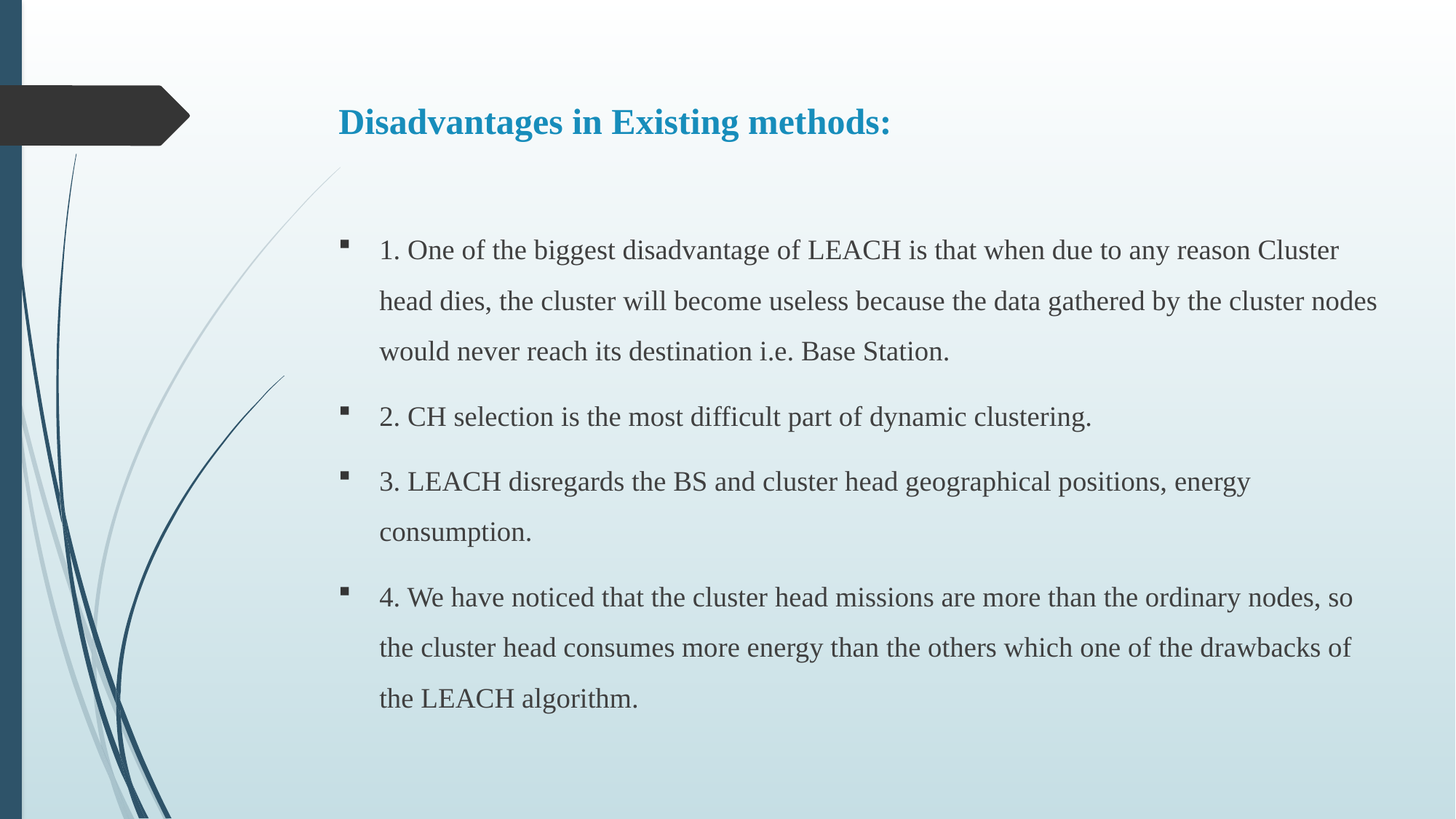

Disadvantages in Existing methods:

1. One of the biggest disadvantage of LEACH is that when due to any reason Cluster head dies, the cluster will become useless because the data gathered by the cluster nodes would never reach its destination i.e. Base Station.
2. CH selection is the most difficult part of dynamic clustering.
3. LEACH disregards the BS and cluster head geographical positions, energy consumption.
4. We have noticed that the cluster head missions are more than the ordinary nodes, so the cluster head consumes more energy than the others which one of the drawbacks of the LEACH algorithm.